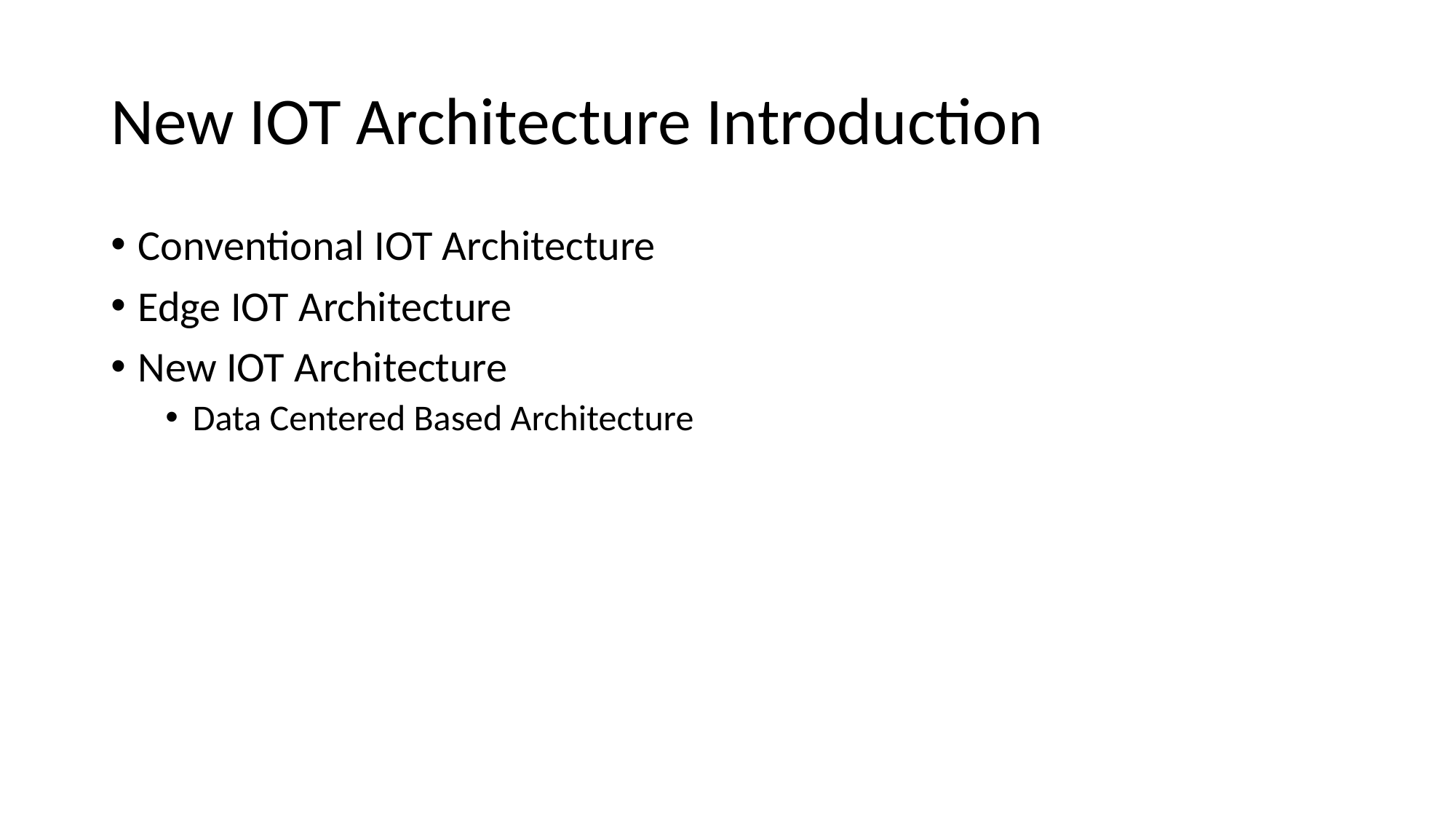

# New IOT Architecture Introduction
Conventional IOT Architecture
Edge IOT Architecture
New IOT Architecture
Data Centered Based Architecture